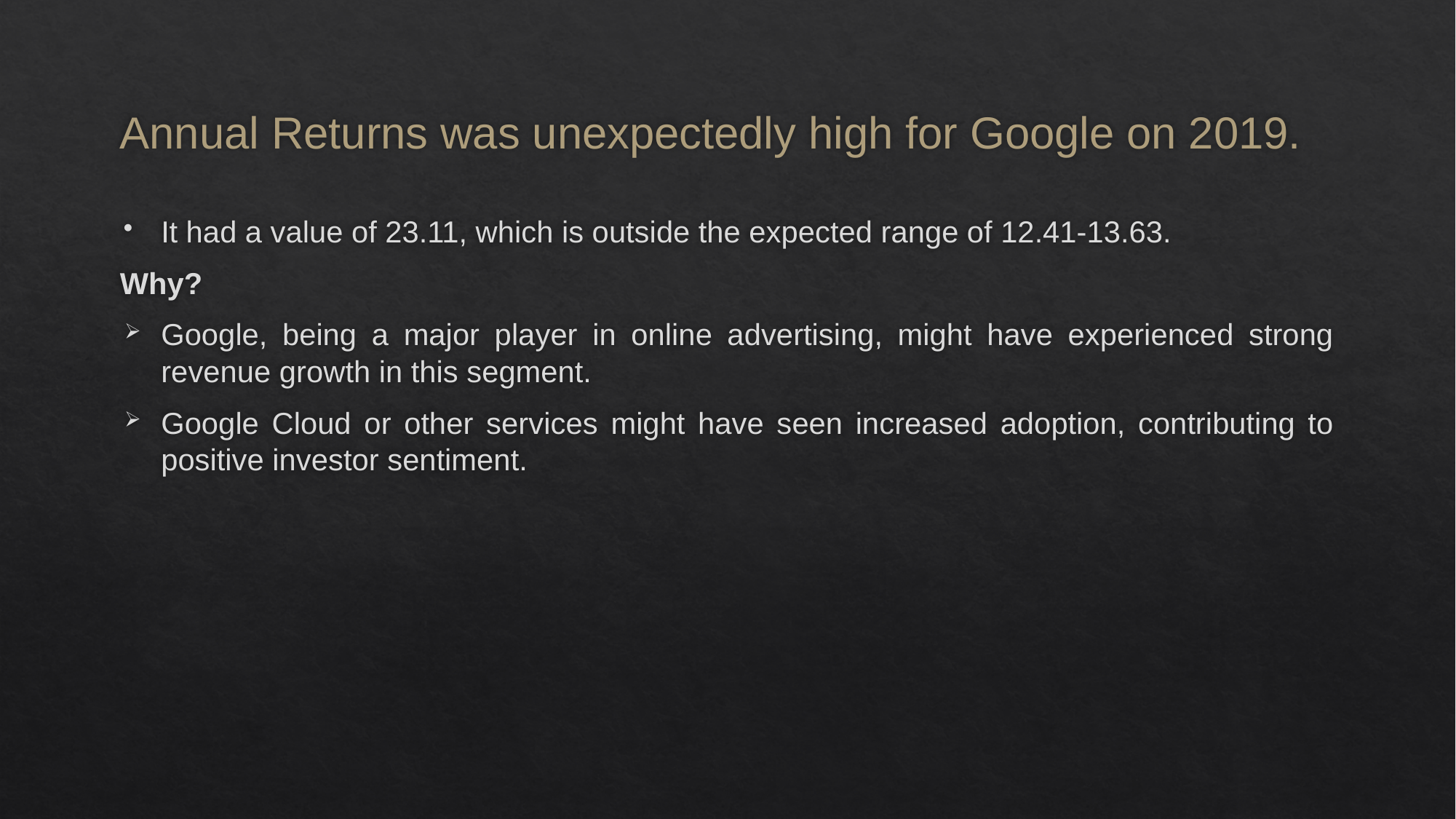

# Annual Returns was unexpectedly high for Google on 2019.
It had a value of 23.11, which is outside the expected range of 12.41-13.63.
Why?
Google, being a major player in online advertising, might have experienced strong revenue growth in this segment.
Google Cloud or other services might have seen increased adoption, contributing to positive investor sentiment.